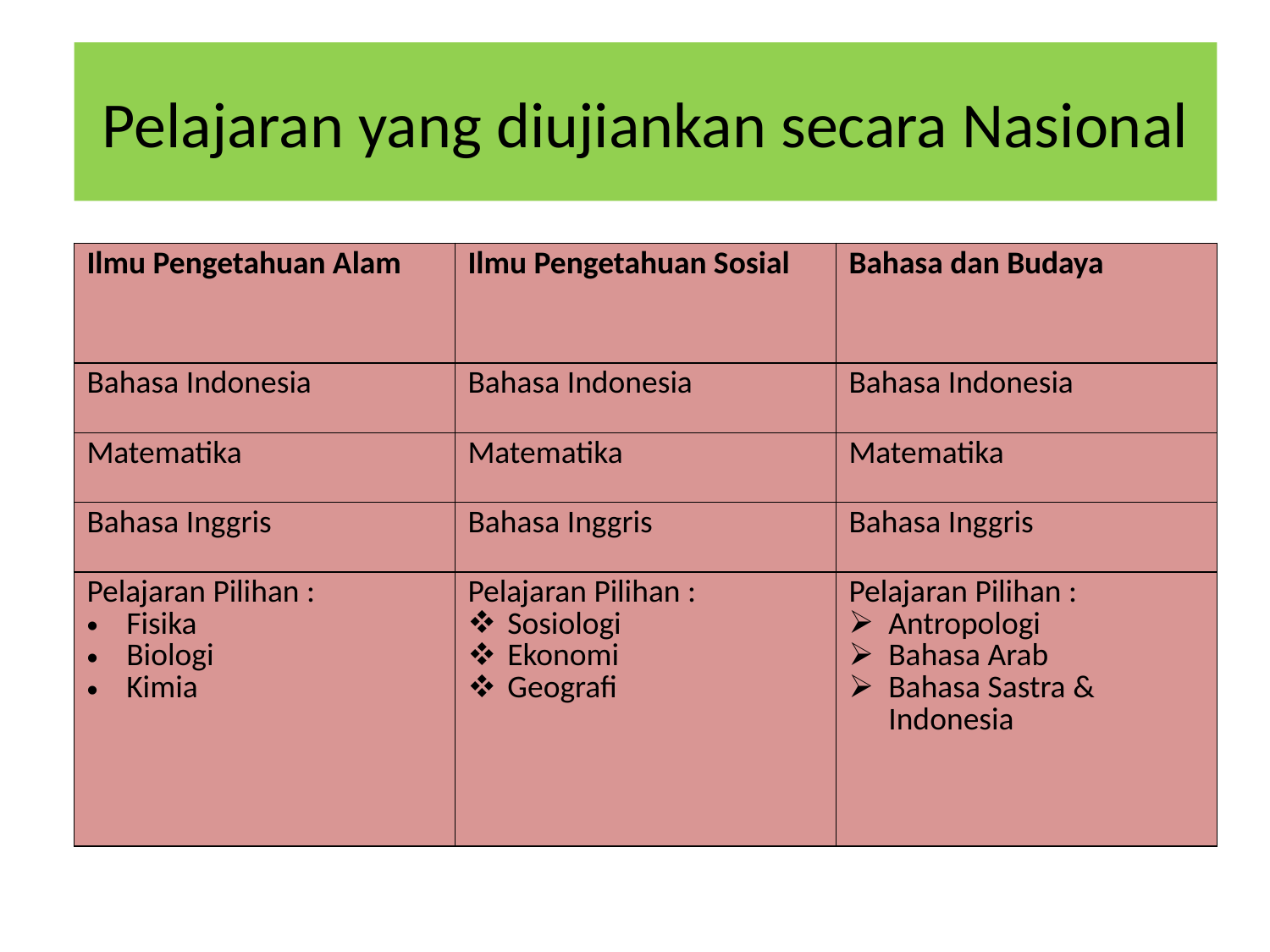

# Pelajaran yang diujiankan secara Nasional
| Ilmu Pengetahuan Alam | Ilmu Pengetahuan Sosial | Bahasa dan Budaya |
| --- | --- | --- |
| Bahasa Indonesia | Bahasa Indonesia | Bahasa Indonesia |
| Matematika | Matematika | Matematika |
| Bahasa Inggris | Bahasa Inggris | Bahasa Inggris |
| Pelajaran Pilihan : Fisika Biologi Kimia | Pelajaran Pilihan : Sosiologi Ekonomi Geografi | Pelajaran Pilihan : Antropologi Bahasa Arab Bahasa Sastra & Indonesia |